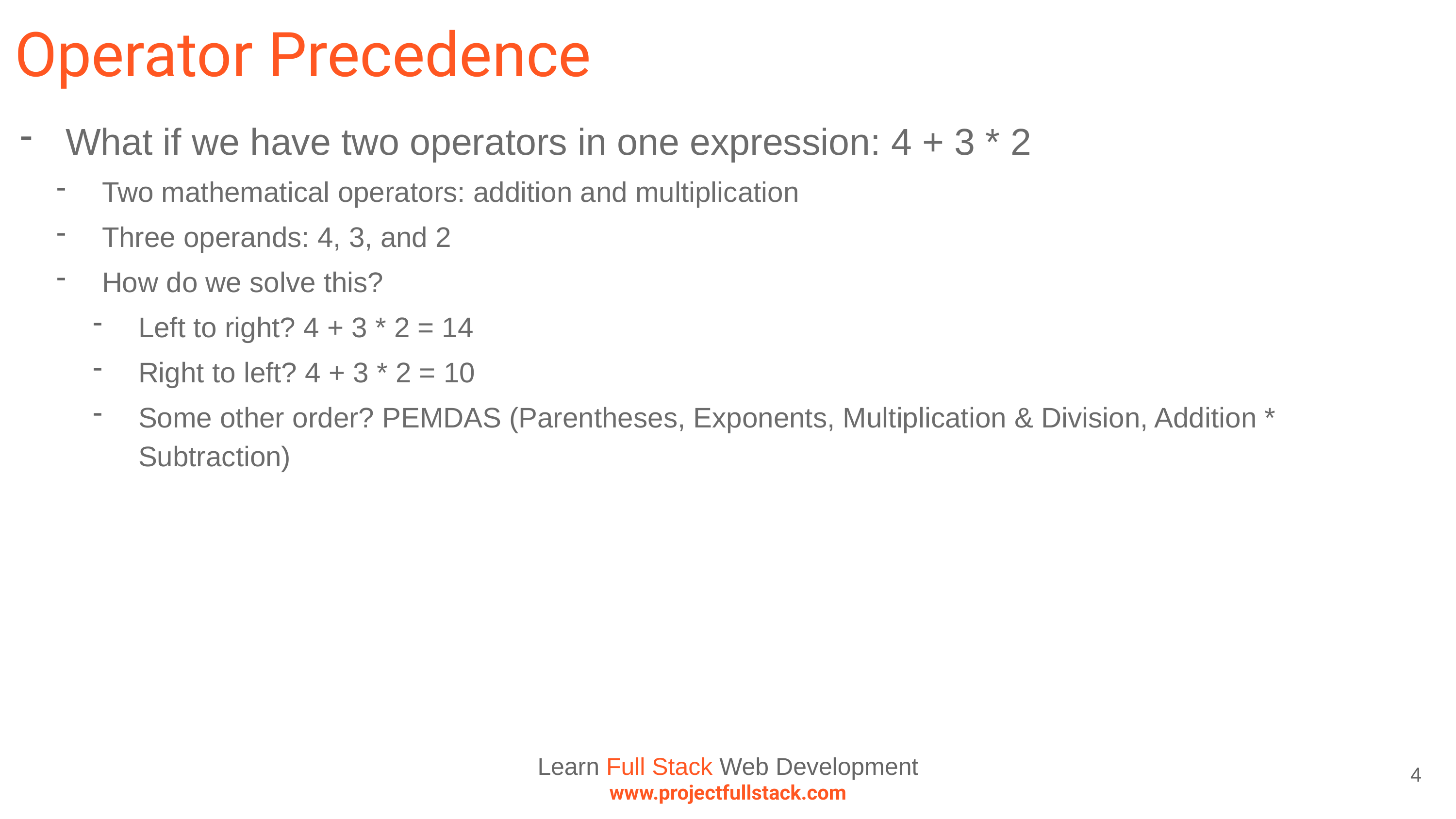

# Operator Precedence
What if we have two operators in one expression: 4 + 3 * 2
Two mathematical operators: addition and multiplication
Three operands: 4, 3, and 2
How do we solve this?
Left to right? 4 + 3 * 2 = 14
Right to left? 4 + 3 * 2 = 10
Some other order? PEMDAS (Parentheses, Exponents, Multiplication & Division, Addition * Subtraction)
Learn Full Stack Web Development
www.projectfullstack.com
4